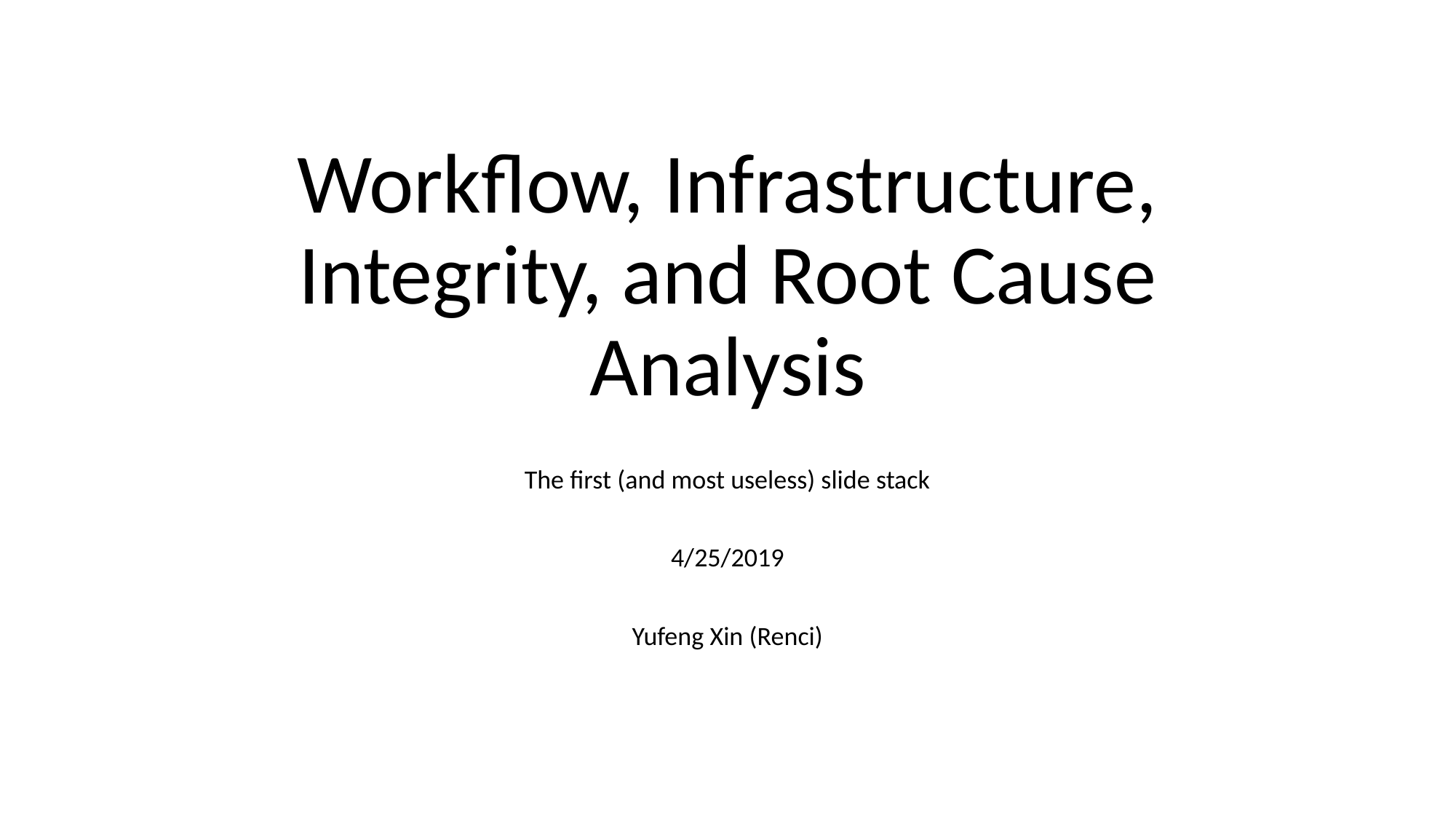

# Workflow, Infrastructure, Integrity, and Root Cause Analysis
The first (and most useless) slide stack

4/25/2019

Yufeng Xin (Renci)